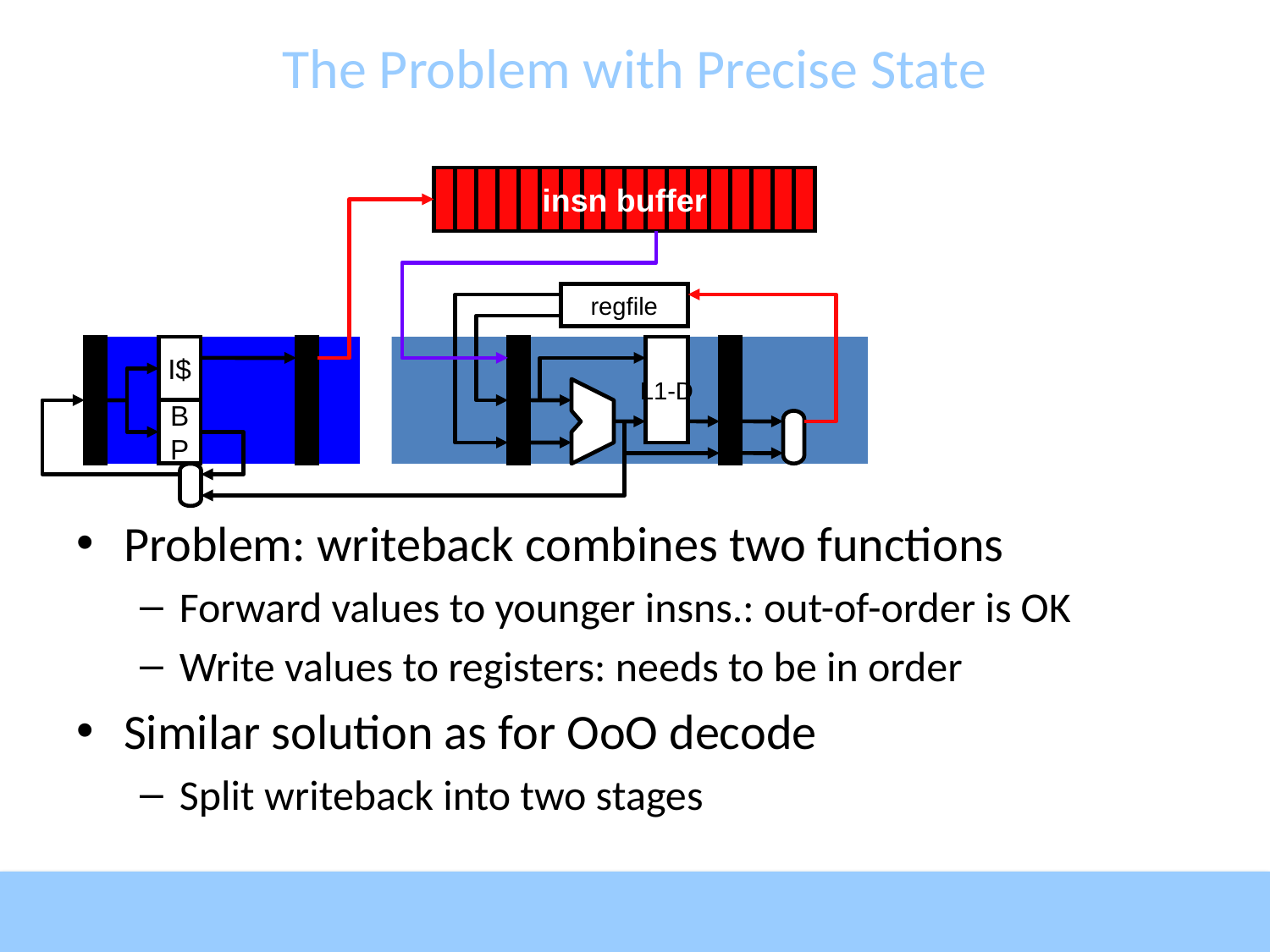

# The Problem with Precise State

insn buffer

regfile

I$

L1-D

B
P

Problem: writeback combines two functions
Forward values to younger insns.: out-of-order is OK
Write values to registers: needs to be in order
Similar solution as for OoO decode
Split writeback into two stages